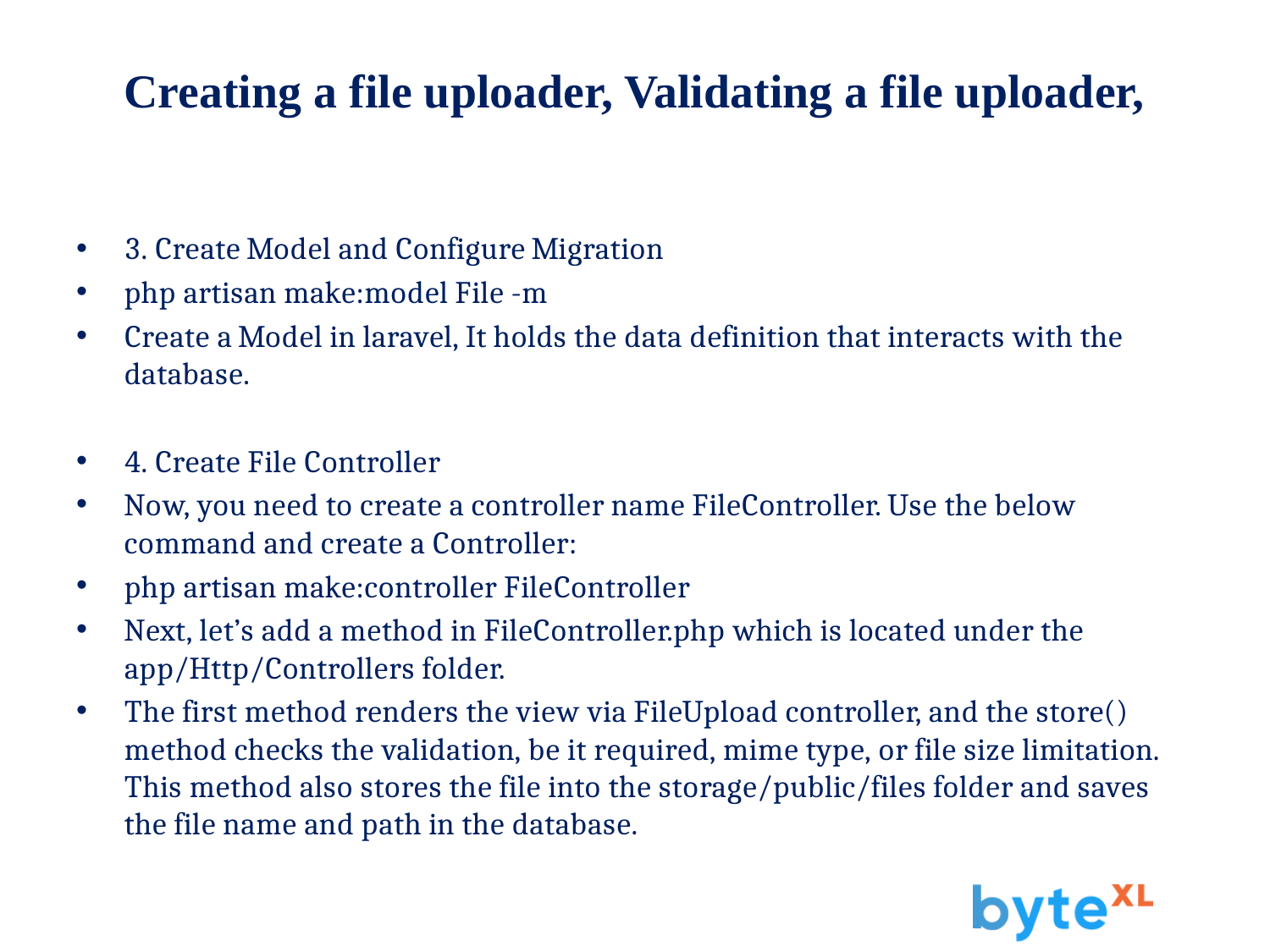

# Creating a file uploader, Validating a file uploader,
3. Create Model and Configure Migration
php artisan make:model File -m
Create a Model in laravel, It holds the data definition that interacts with the database.

4. Create File Controller
Now, you need to create a controller name FileController. Use the below command and create a Controller:
php artisan make:controller FileController
Next, let’s add a method in FileController.php which is located under the app/Http/Controllers folder.
The first method renders the view via FileUpload controller, and the store() method checks the validation, be it required, mime type, or file size limitation. This method also stores the file into the storage/public/files folder and saves the file name and path in the database.